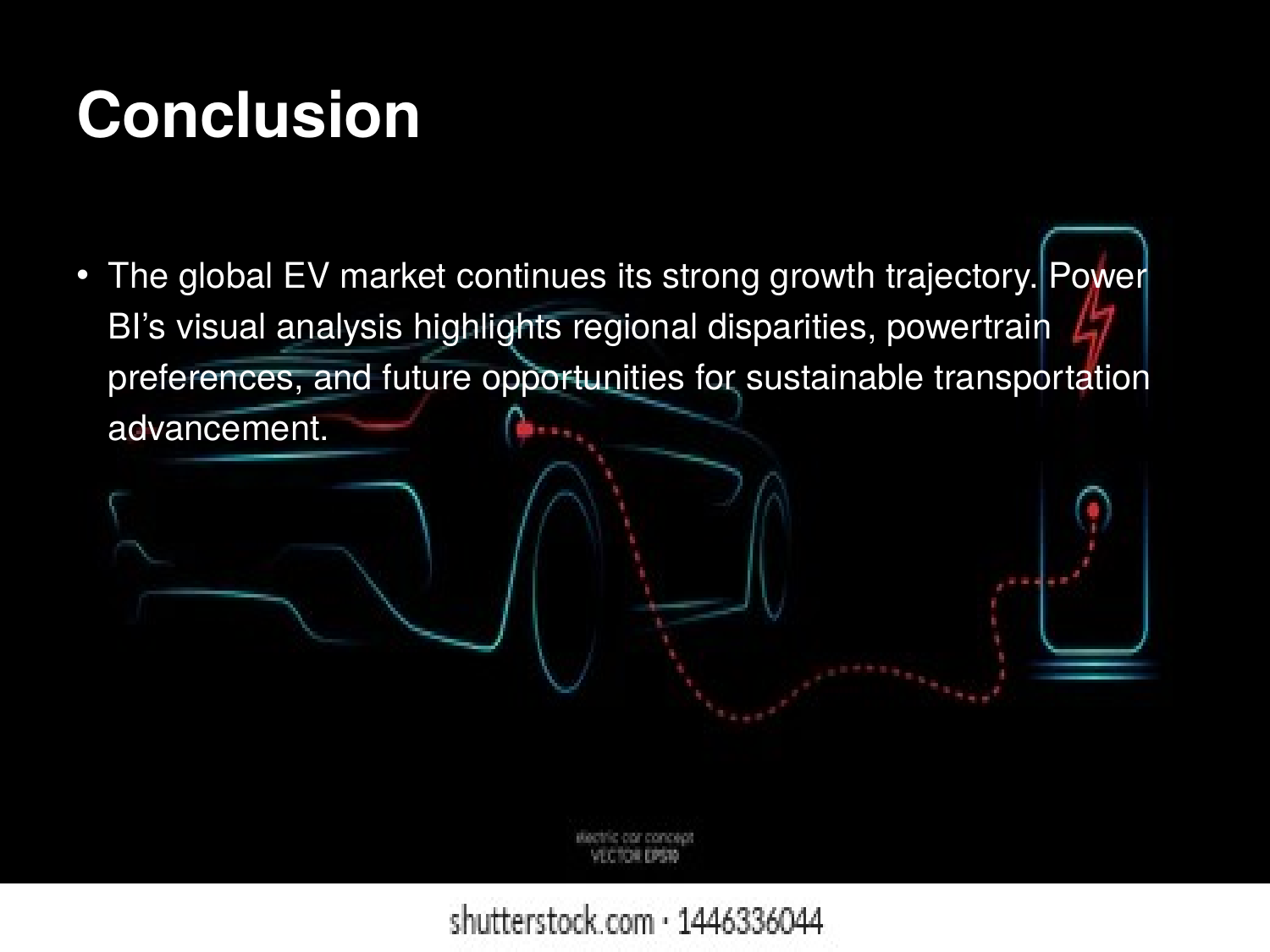

# Conclusion
The global EV market continues its strong growth trajectory. Power BI’s visual analysis highlights regional disparities, powertrain preferences, and future opportunities for sustainable transportation advancement.